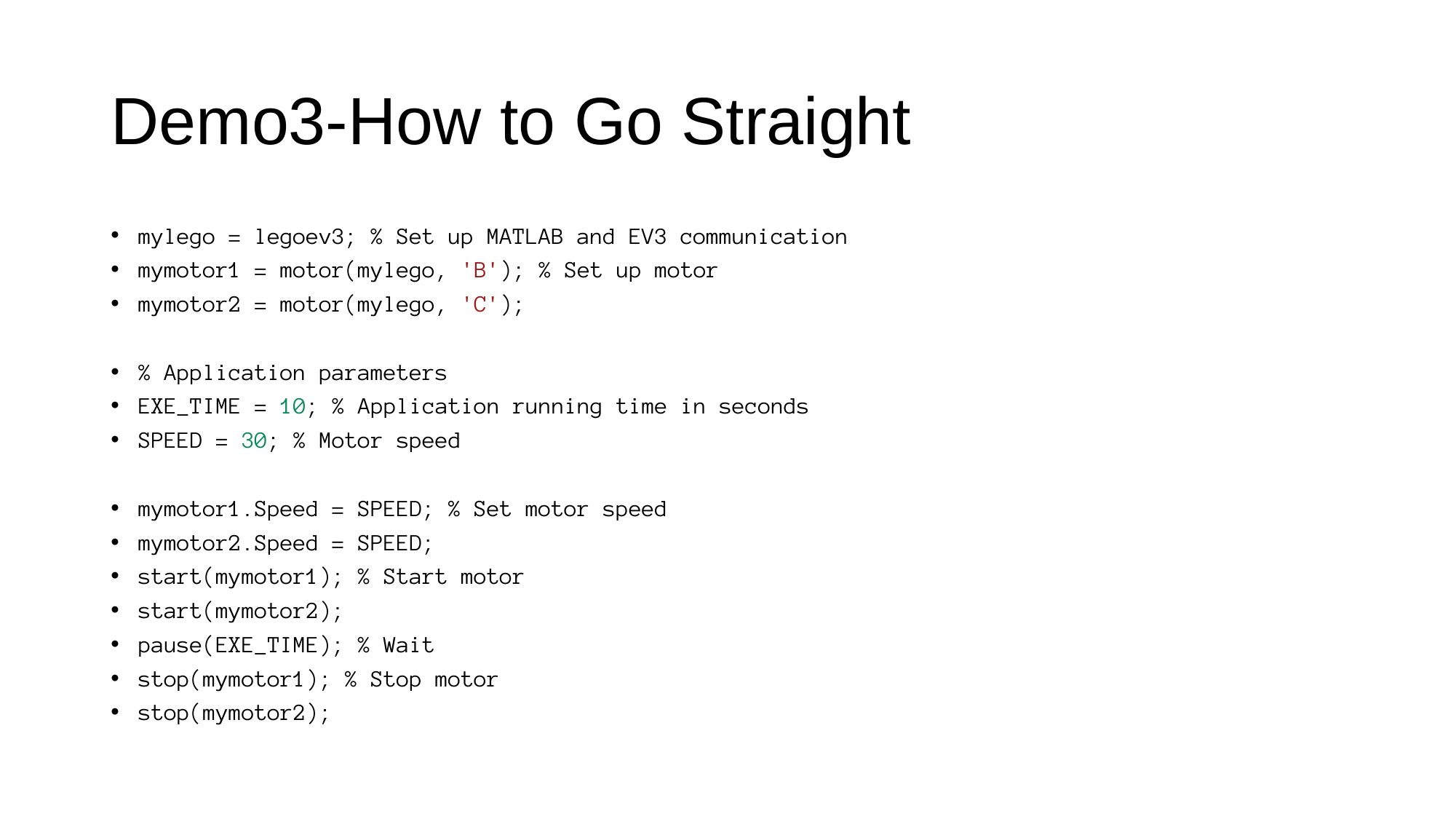

# Demo3-How to Go Straight
mylego = legoev3; % Set up MATLAB and EV3 communication
mymotor1 = motor(mylego, 'B'); % Set up motor
mymotor2 = motor(mylego, 'C');

% Application parameters
EXE_TIME = 10; % Application running time in seconds
SPEED = 30; % Motor speed

mymotor1.Speed = SPEED; % Set motor speed
mymotor2.Speed = SPEED;
start(mymotor1); % Start motor
start(mymotor2);
pause(EXE_TIME); % Wait
stop(mymotor1); % Stop motor
stop(mymotor2);